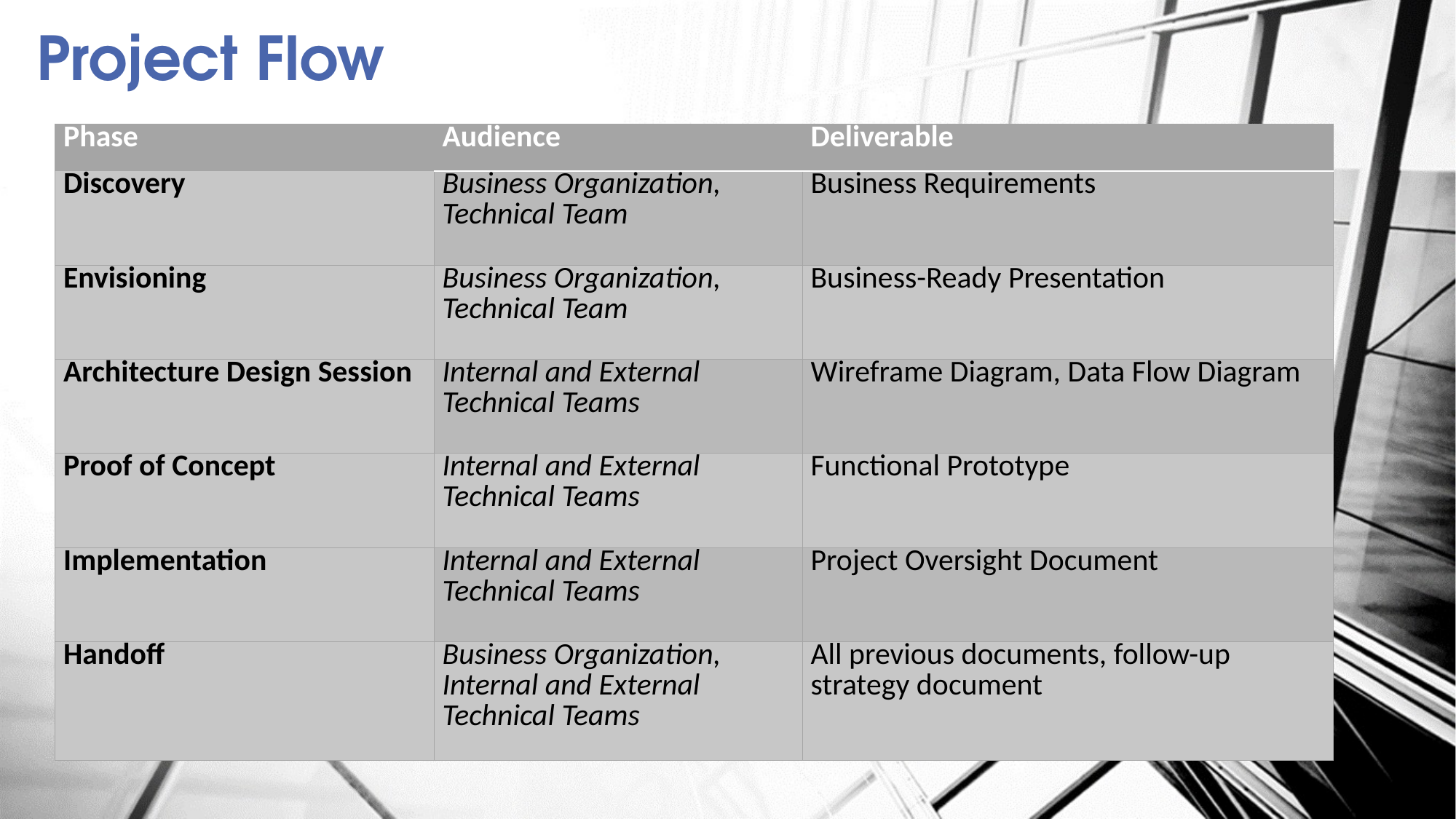

Project Flow
| Phase | Audience | Deliverable |
| --- | --- | --- |
| Discovery | Business Organization, Technical Team | Business Requirements |
| Envisioning | Business Organization, Technical Team | Business-Ready Presentation |
| Architecture Design Session | Internal and External Technical Teams | Wireframe Diagram, Data Flow Diagram |
| Proof of Concept | Internal and External Technical Teams | Functional Prototype |
| Implementation | Internal and External Technical Teams | Project Oversight Document |
| Handoff | Business Organization, Internal and External Technical Teams | All previous documents, follow-up strategy document |